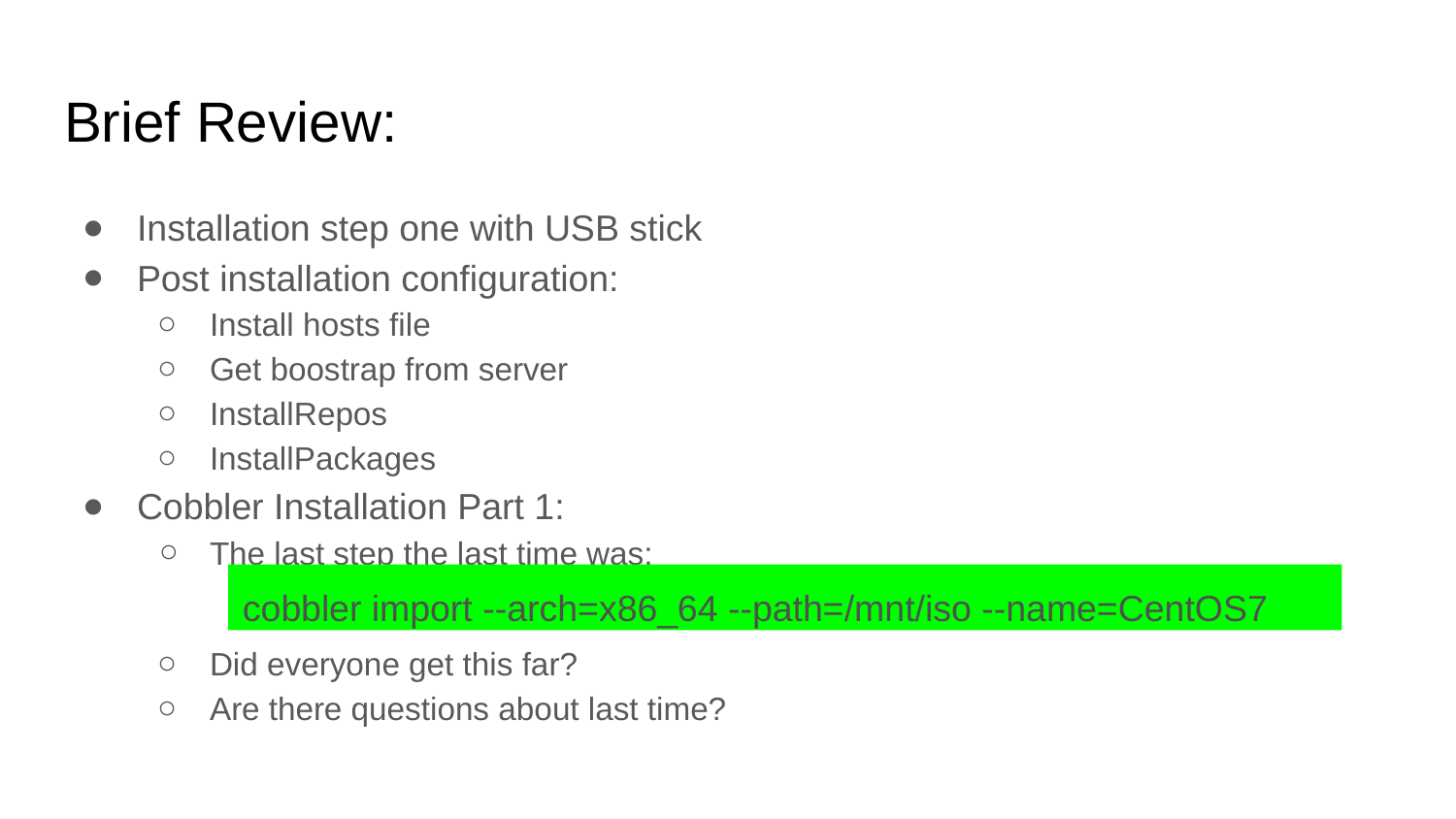

# Brief Review:
Installation step one with USB stick
Post installation configuration:
Install hosts file
Get boostrap from server
InstallRepos
InstallPackages
Cobbler Installation Part 1:
The last step the last time was:
Did everyone get this far?
Are there questions about last time?

cobbler import --arch=x86_64 --path=/mnt/iso --name=CentOS7